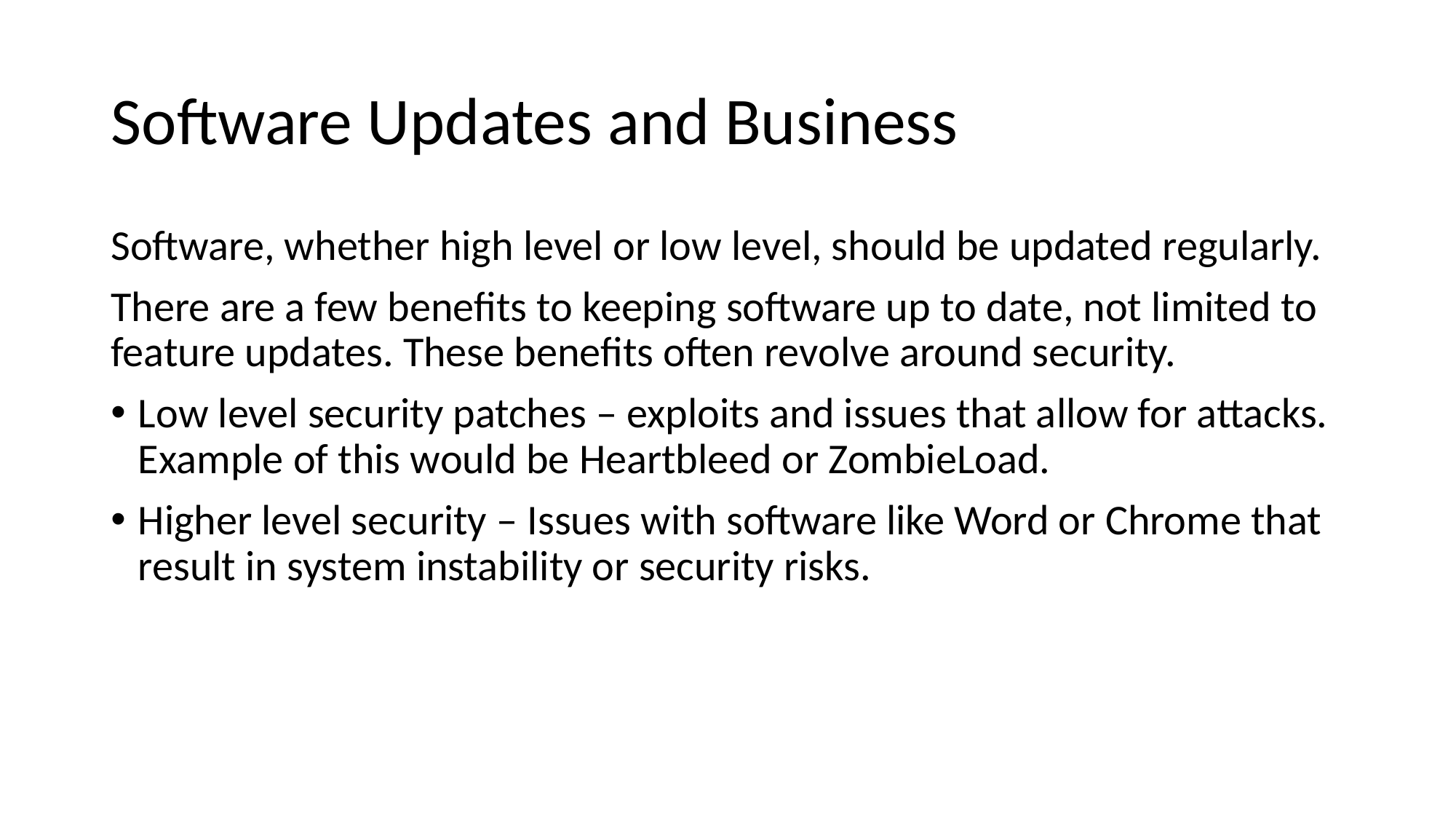

# Software Updates and Business
Software, whether high level or low level, should be updated regularly.
There are a few benefits to keeping software up to date, not limited to feature updates. These benefits often revolve around security.
Low level security patches – exploits and issues that allow for attacks. Example of this would be Heartbleed or ZombieLoad.
Higher level security – Issues with software like Word or Chrome that result in system instability or security risks.